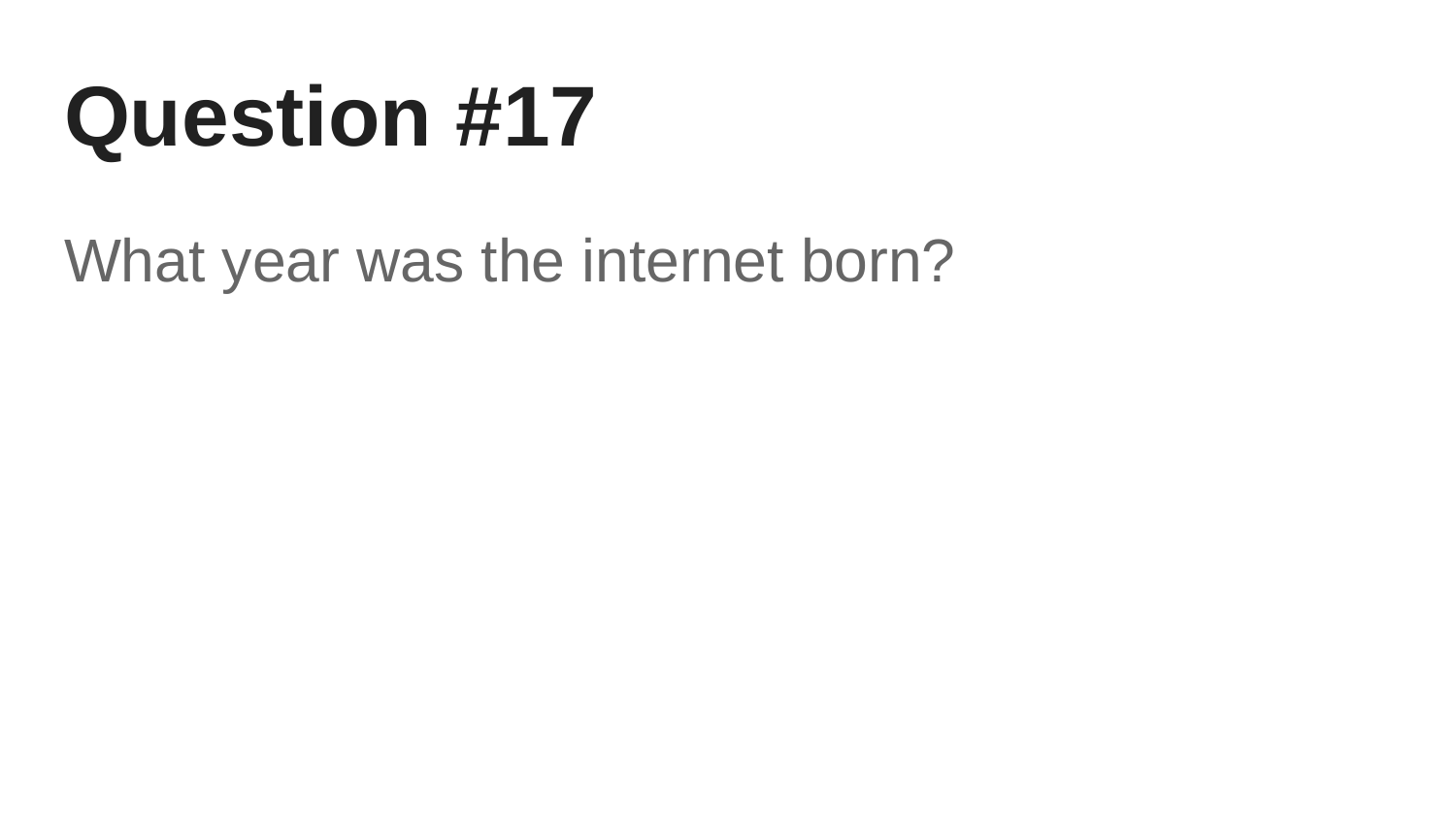

# Question #17
What year was the internet born?